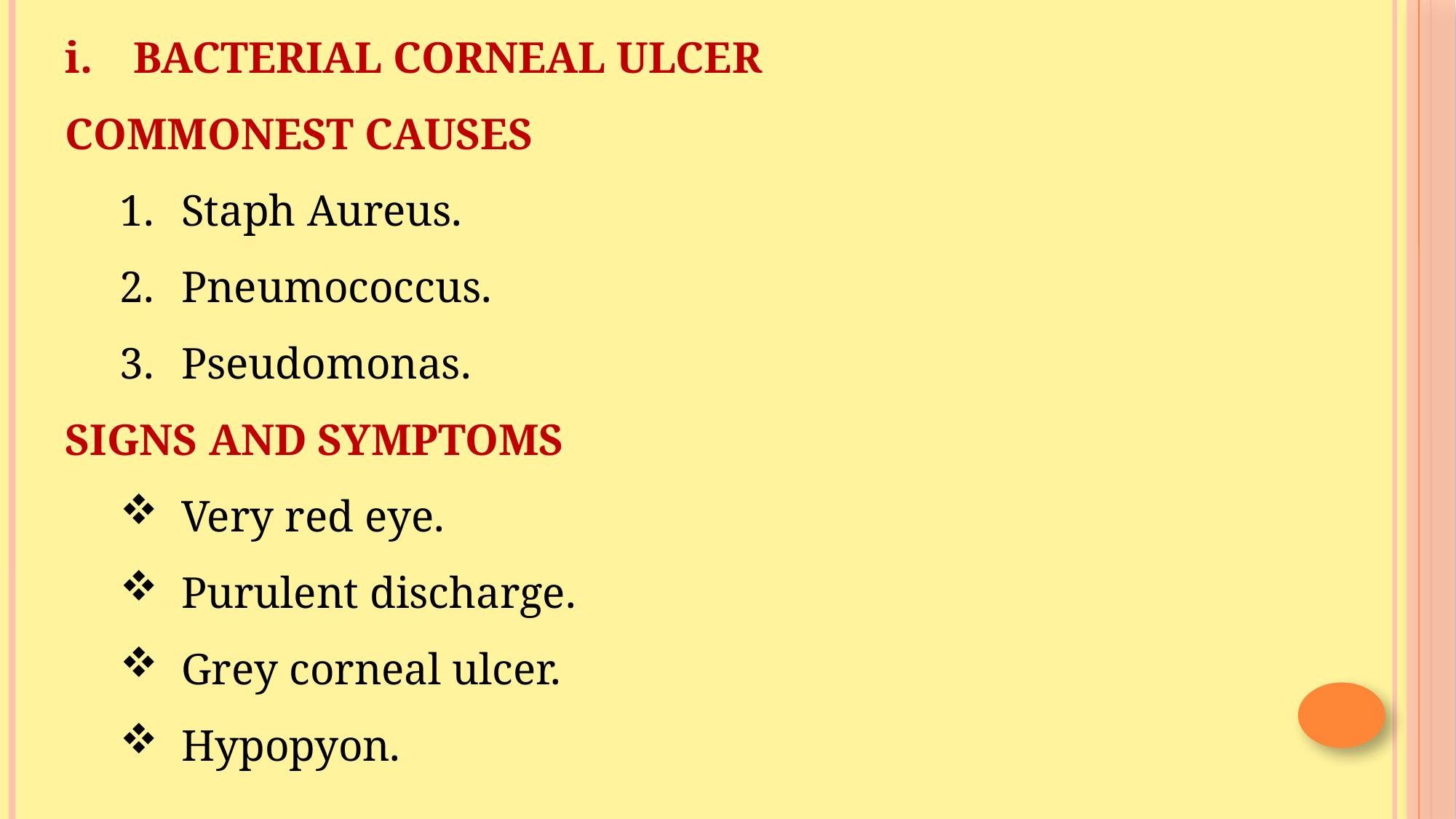

BACTERIAL CORNEAL ULCER
COMMONEST CAUSES
Staph Aureus.
Pneumococcus.
Pseudomonas.
SIGNS AND SYMPTOMS
Very red eye.
Purulent discharge.
Grey corneal ulcer.
Hypopyon.